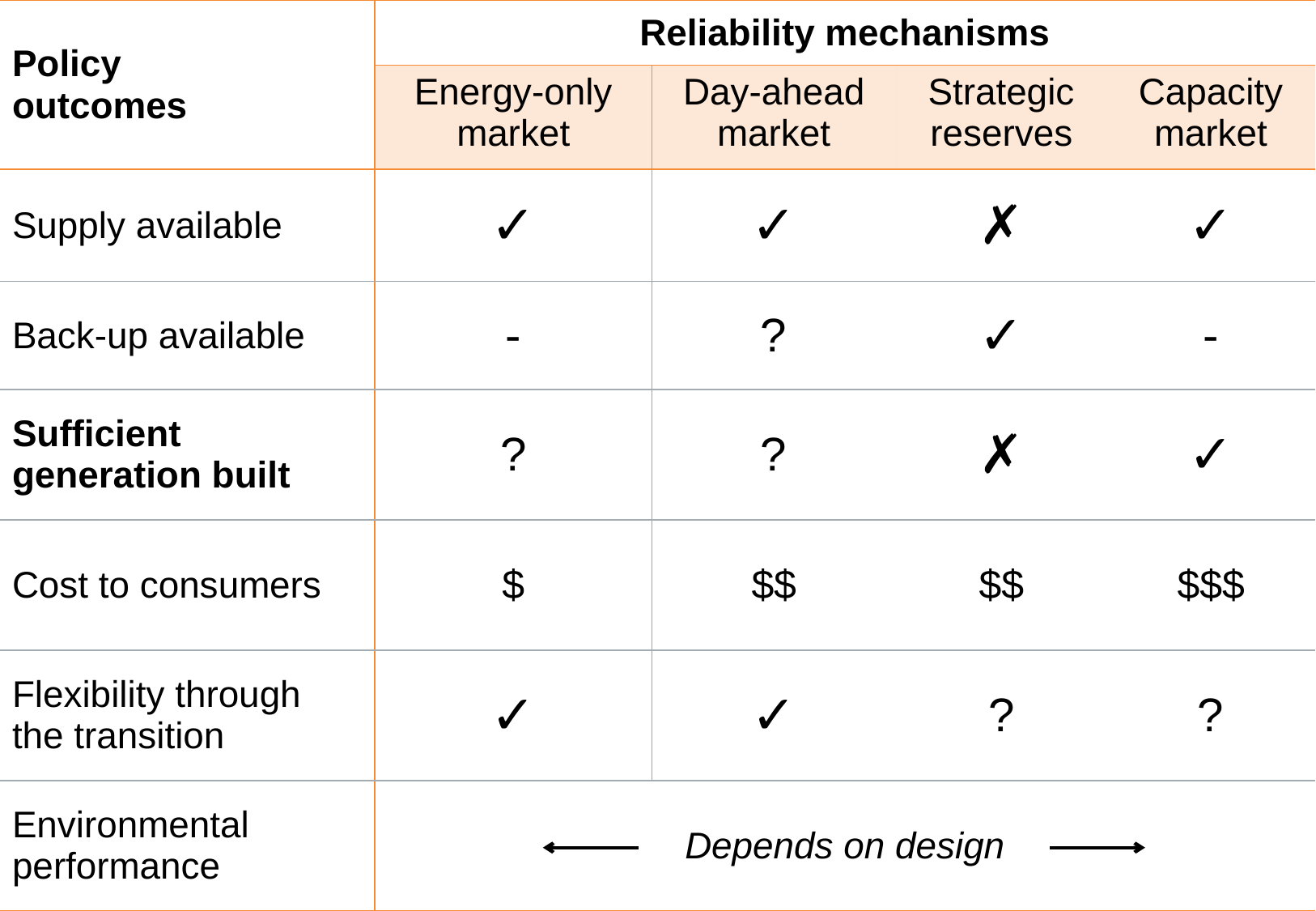

| Policy outcomes | Reliability mechanisms |  |  |  |
| --- | --- | --- | --- | --- |
|  | Energy-only market | Day-ahead market | Strategic reserves | Capacity market |
| Supply available | ✓ | ✓ | ✗ | ✓ |
| Back-up available | - | ? | ✓ | - |
| Sufficient generation built | ? | ? | ✗ | ✓ |
| Cost to consumers | $ | $$ | $$ | $$$ |
| Flexibility through the transition | ✓ | ✓ | ? | ? |
| Environmental performance | Depends on design |  |  |  |